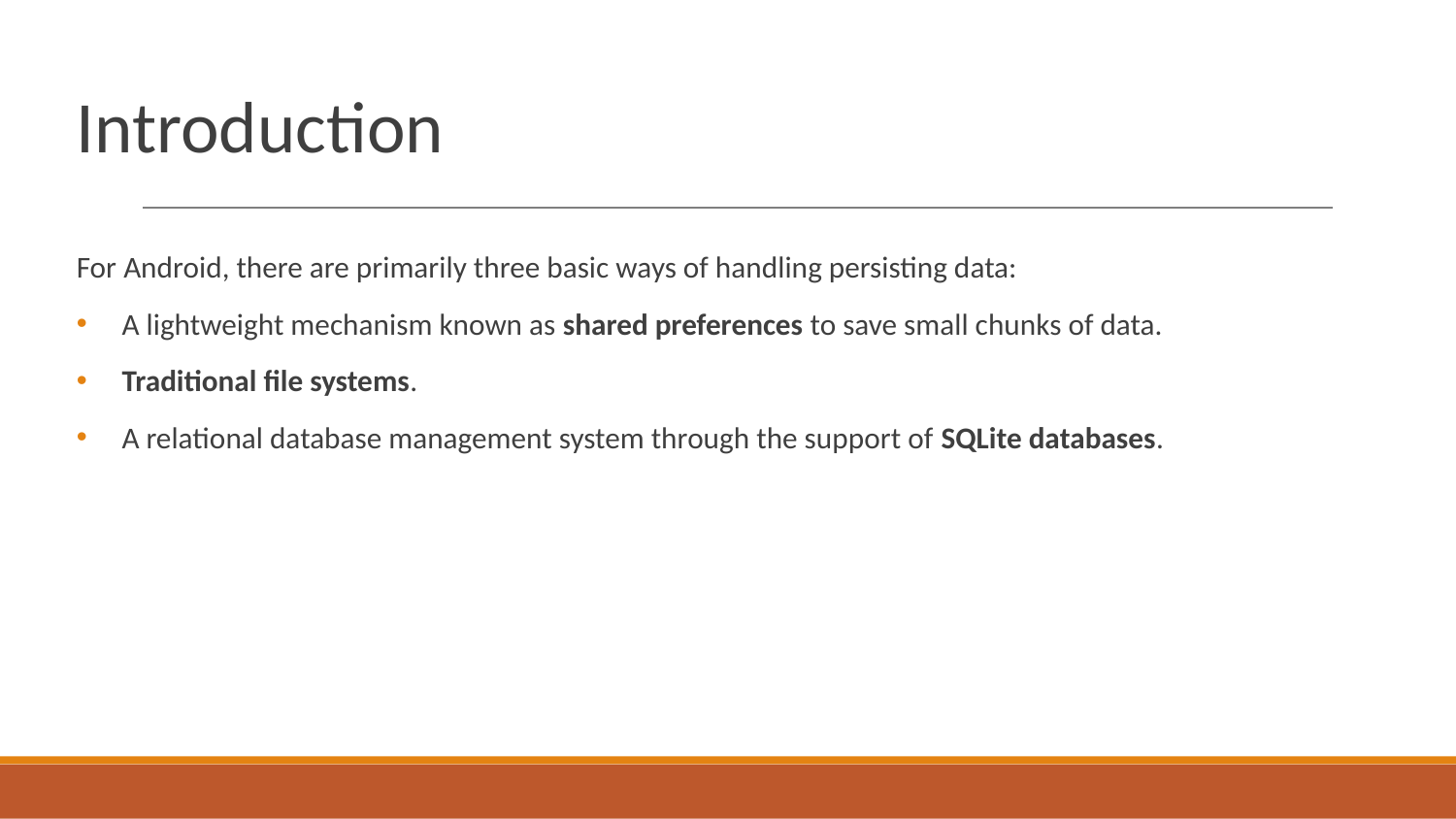

# Introduction
For Android, there are primarily three basic ways of handling persisting data:
A lightweight mechanism known as shared preferences to save small chunks of data.
Traditional file systems.
A relational database management system through the support of SQLite databases.